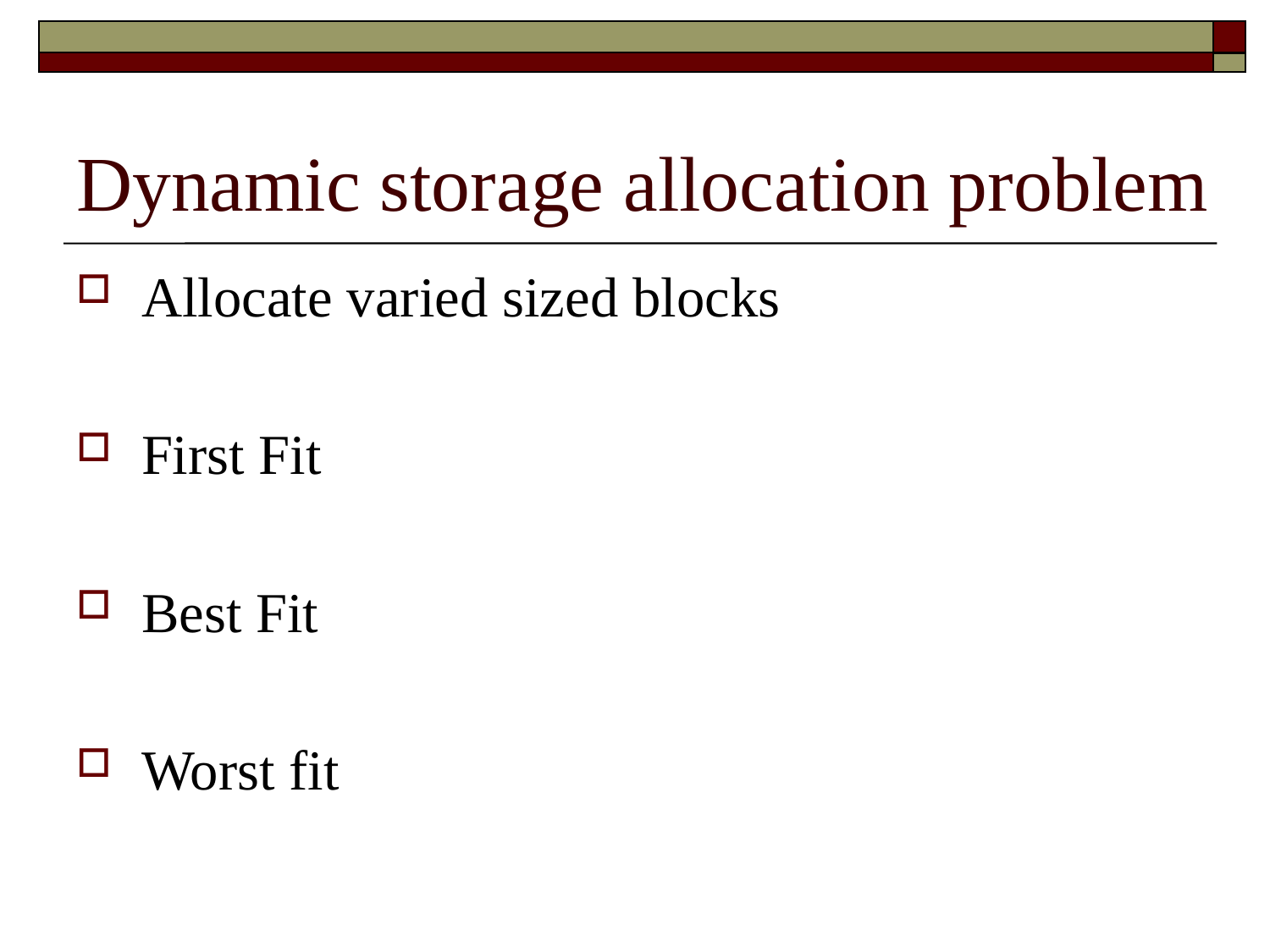

# Dynamic storage allocation problem
Allocate varied sized blocks

First Fit

Best Fit

Worst fit